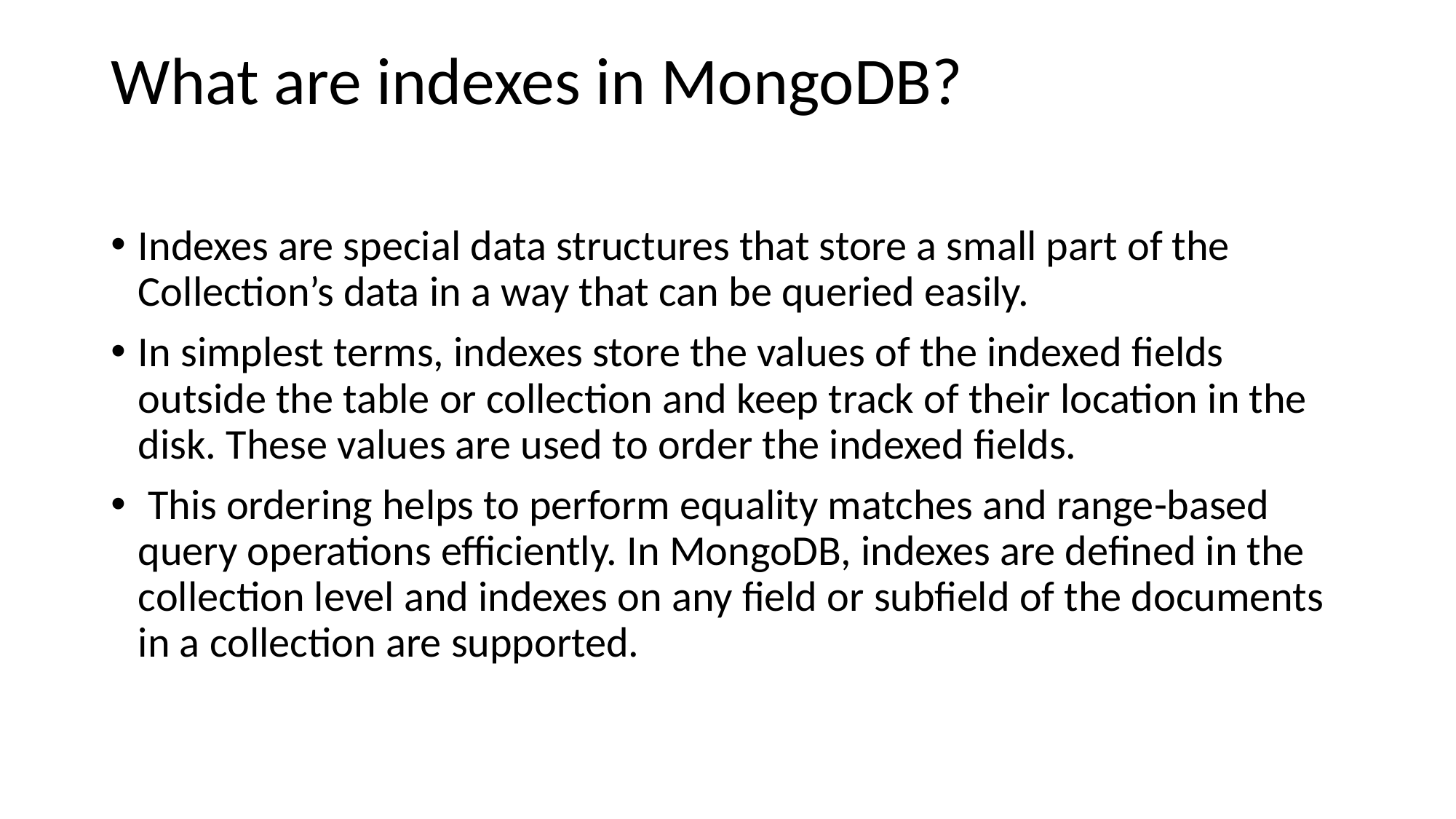

# What are indexes in MongoDB?
Indexes are special data structures that store a small part of the Collection’s data in a way that can be queried easily.
In simplest terms, indexes store the values of the indexed fields outside the table or collection and keep track of their location in the disk. These values are used to order the indexed fields.
 This ordering helps to perform equality matches and range-based query operations efficiently. In MongoDB, indexes are defined in the collection level and indexes on any field or subfield of the documents in a collection are supported.